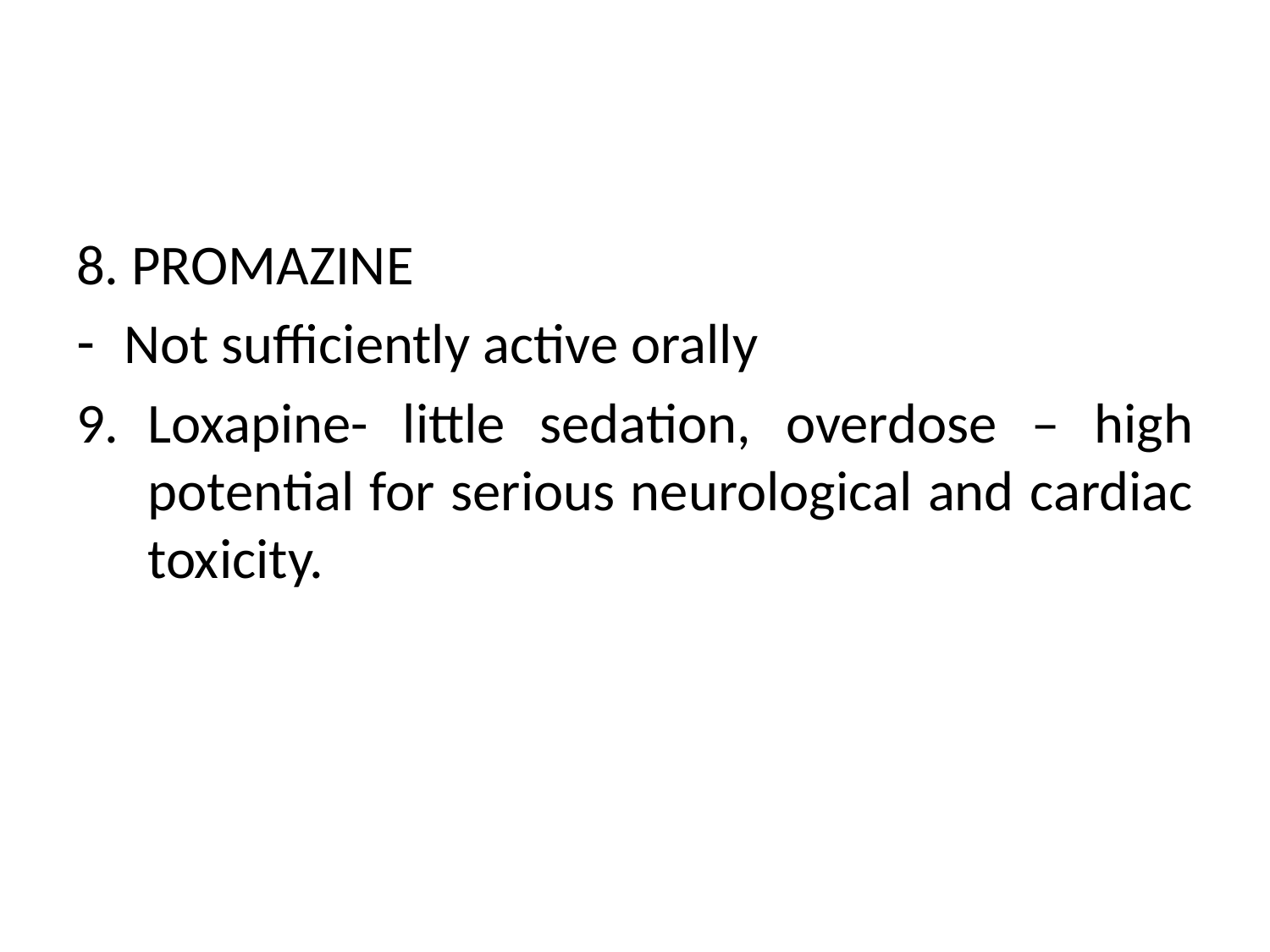

#
8. PROMAZINE
Not sufficiently active orally
Loxapine- little sedation, overdose – high potential for serious neurological and cardiac toxicity.